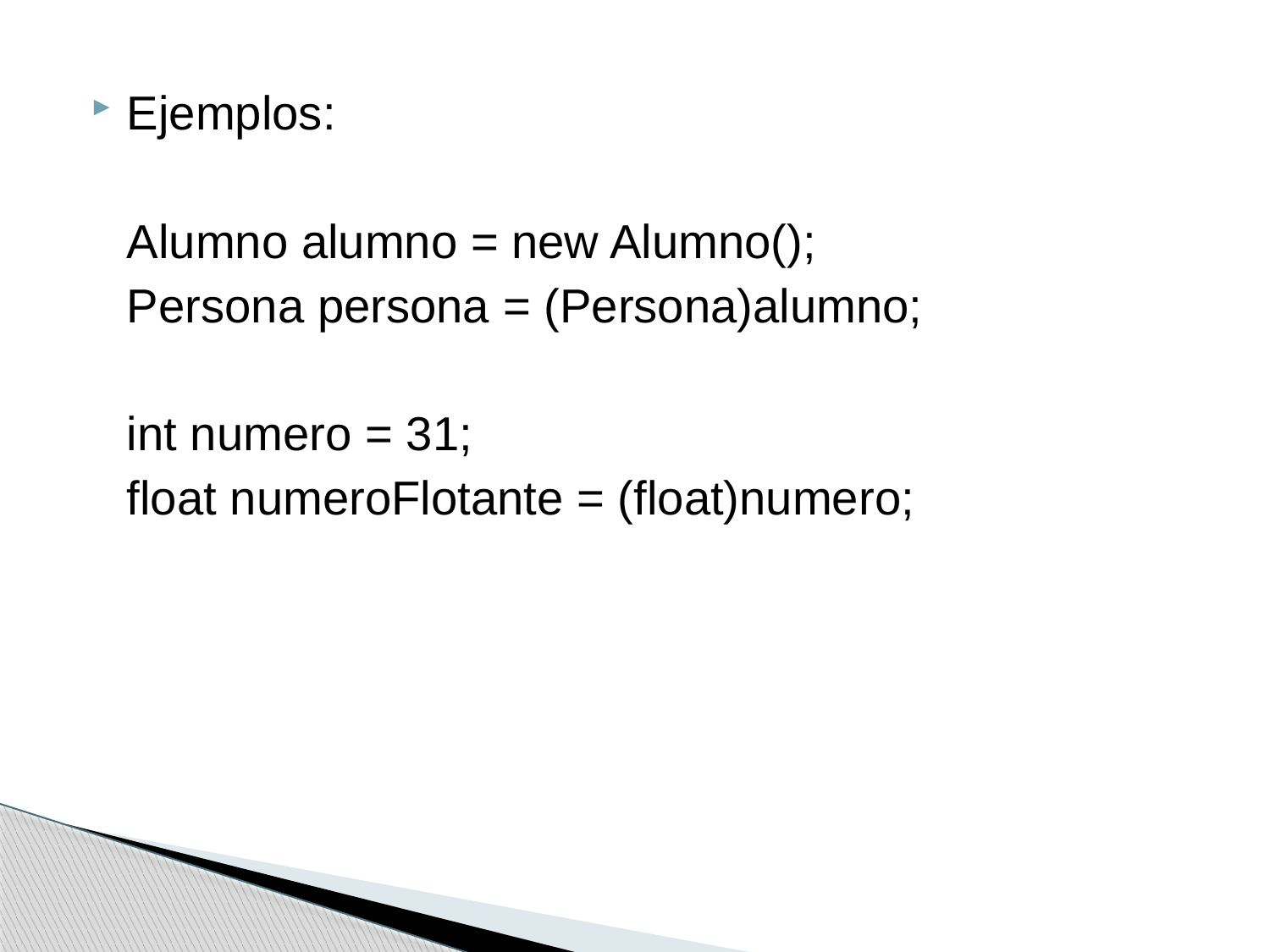

Ejemplos:

	Alumno alumno = new Alumno();
	Persona persona = (Persona)alumno;

	int numero = 31;
	float numeroFlotante = (float)numero;